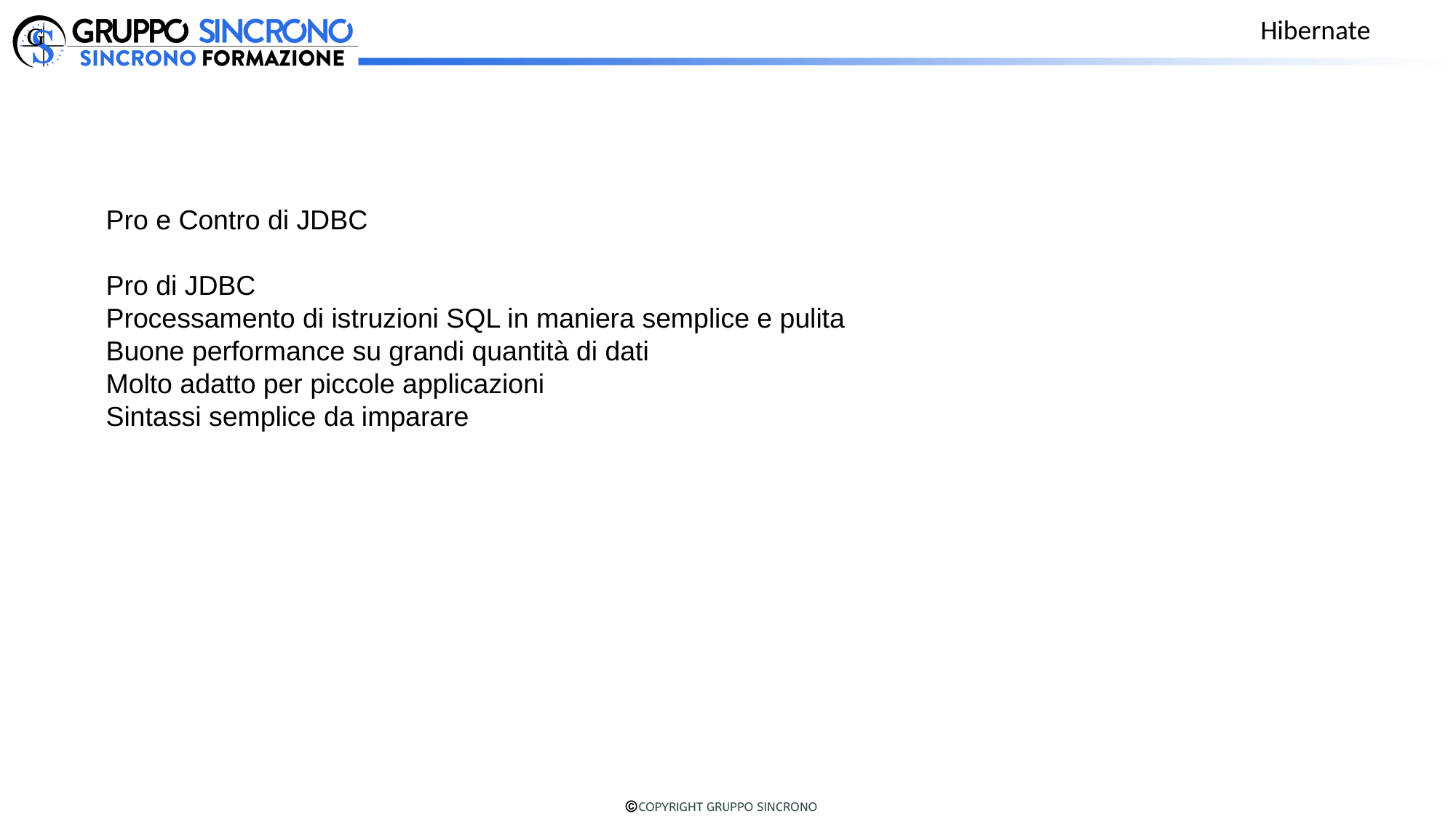

Hibernate
Pro e Contro di JDBC

Pro di JDBC
Processamento di istruzioni SQL in maniera semplice e pulita
Buone performance su grandi quantità di dati
Molto adatto per piccole applicazioni
Sintassi semplice da imparare